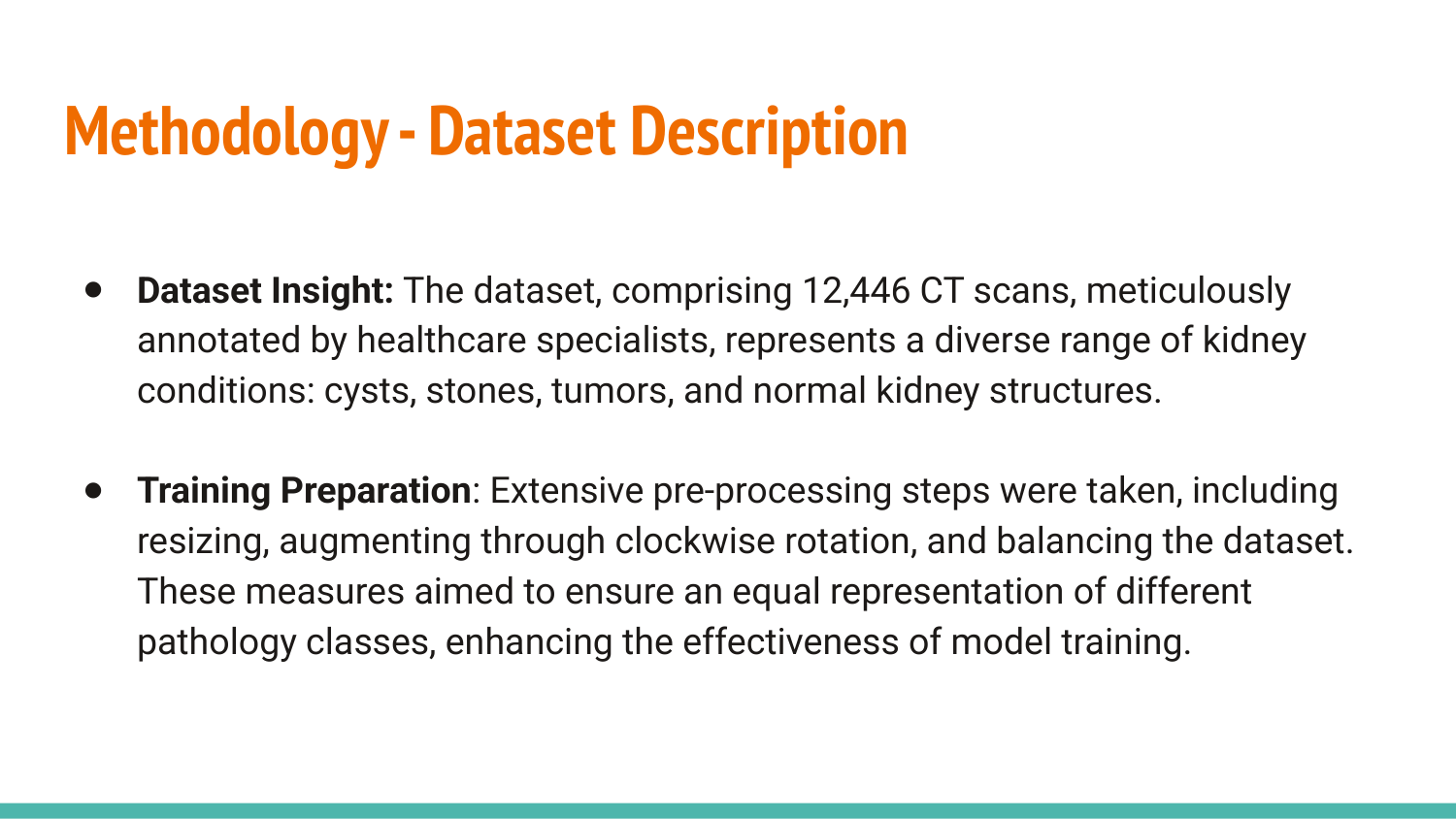

# Methodology - Dataset Description

Dataset Insight: The dataset, comprising 12,446 CT scans, meticulously annotated by healthcare specialists, represents a diverse range of kidney conditions: cysts, stones, tumors, and normal kidney structures.

Training Preparation: Extensive pre-processing steps were taken, including resizing, augmenting through clockwise rotation, and balancing the dataset. These measures aimed to ensure an equal representation of different pathology classes, enhancing the effectiveness of model training.